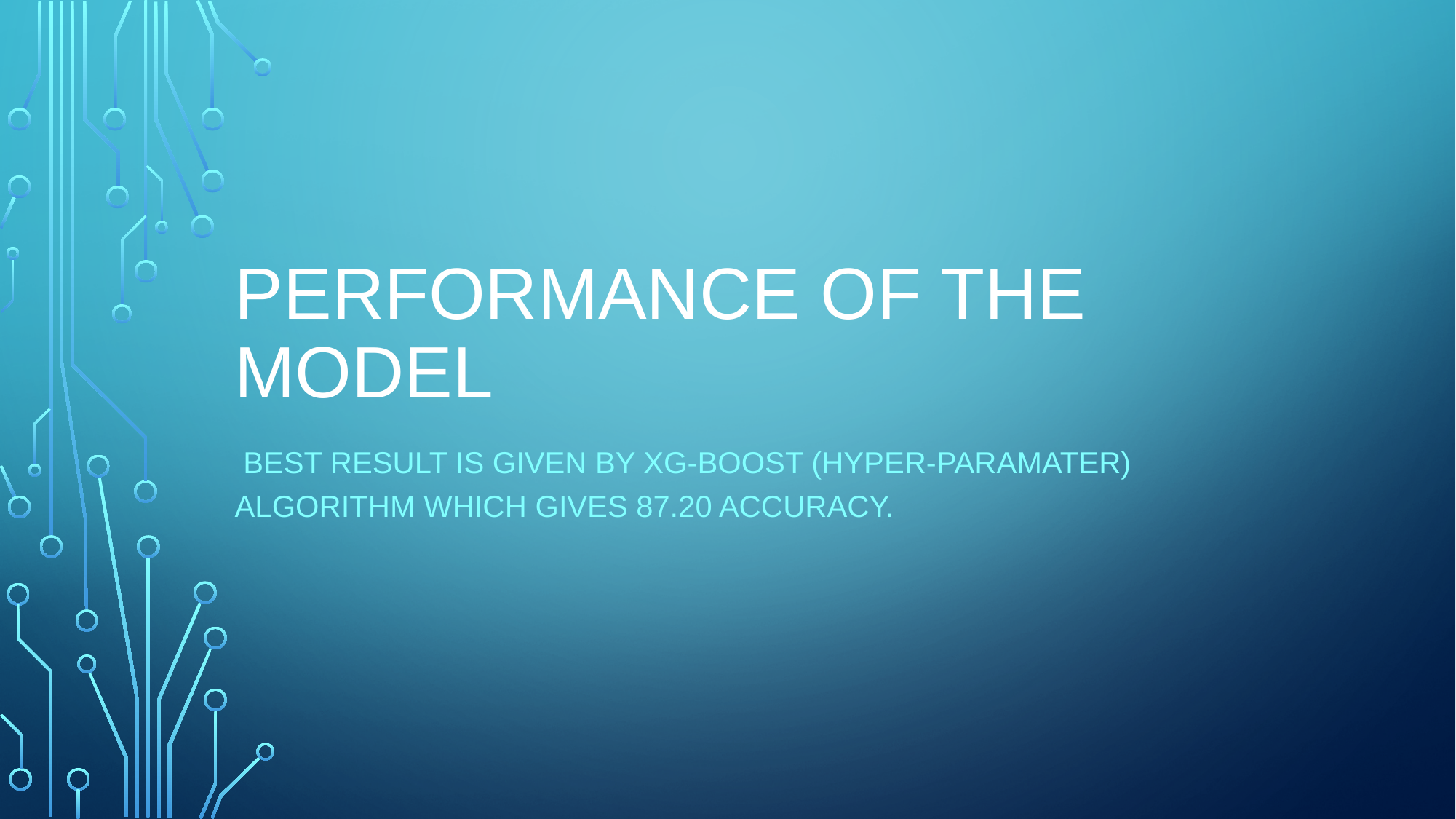

# PERFORMANCE OF THE MODEL
 best result is given by XG-BOOST (Hyper-ParaMATER) AlGORITHM WHICH GIVES 87.20 ACCURACY.